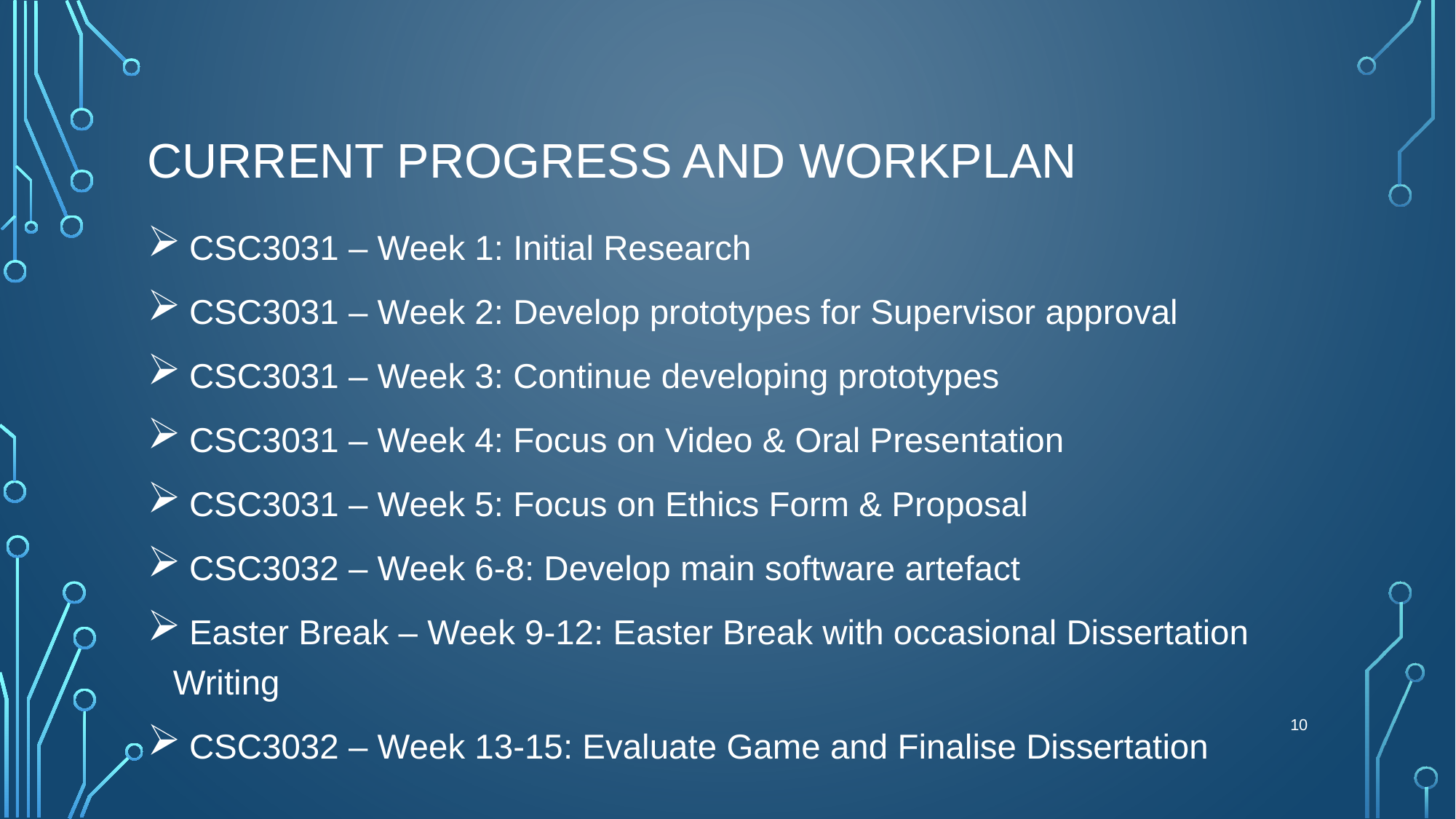

# Current progress and workplan
 CSC3031 – Week 1: Initial Research
 CSC3031 – Week 2: Develop prototypes for Supervisor approval
 CSC3031 – Week 3: Continue developing prototypes
 CSC3031 – Week 4: Focus on Video & Oral Presentation
 CSC3031 – Week 5: Focus on Ethics Form & Proposal
 CSC3032 – Week 6-8: Develop main software artefact
 Easter Break – Week 9-12: Easter Break with occasional Dissertation Writing
 CSC3032 – Week 13-15: Evaluate Game and Finalise Dissertation
10